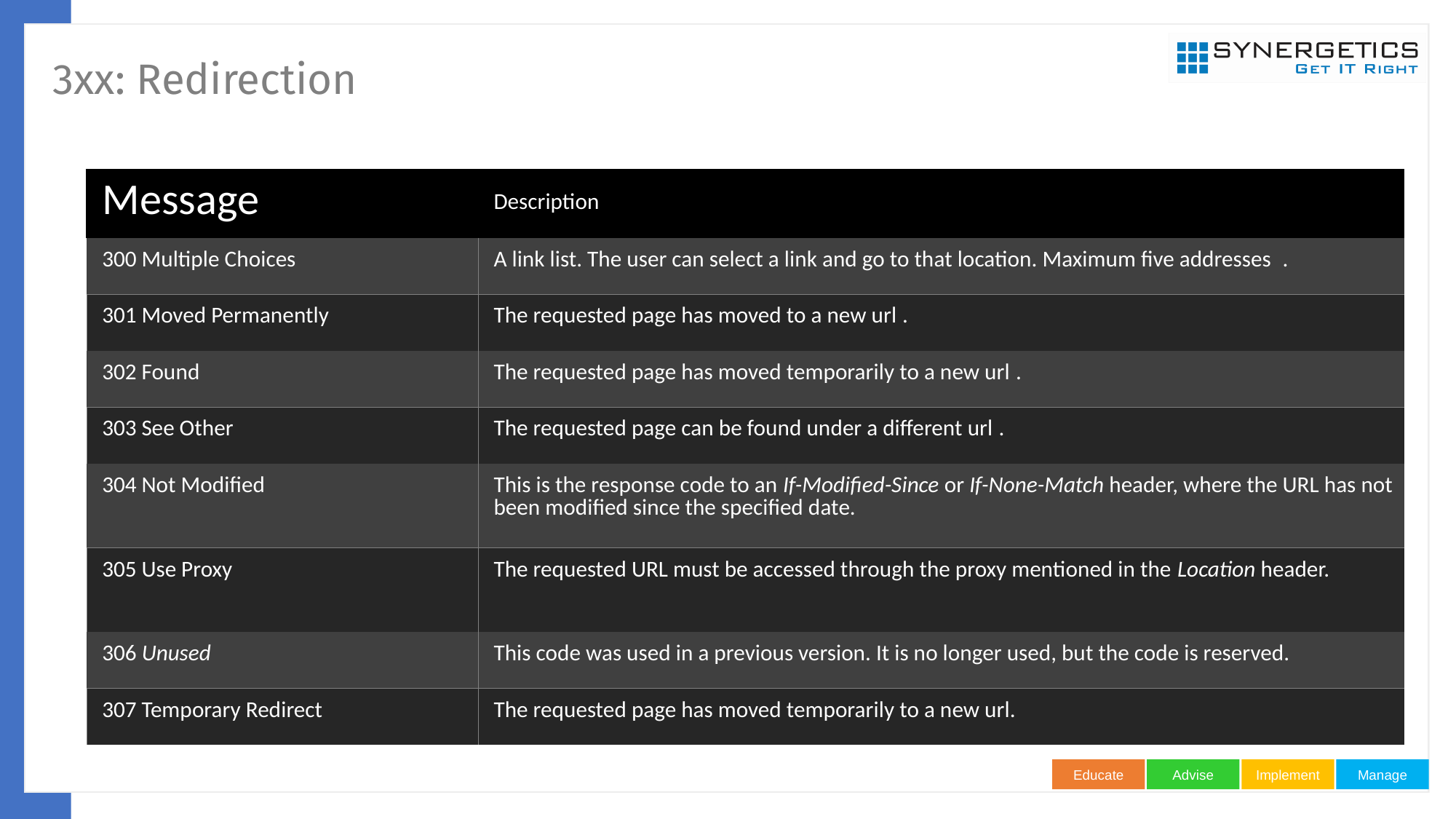

3xx: Redirection
| Message | Description |
| --- | --- |
| 300 Multiple Choices | A link list. The user can select a link and go to that location. Maximum five addresses  . |
| 301 Moved Permanently | The requested page has moved to a new url . |
| 302 Found | The requested page has moved temporarily to a new url . |
| 303 See Other | The requested page can be found under a different url . |
| 304 Not Modified | This is the response code to an If-Modified-Since or If-None-Match header, where the URL has not been modified since the specified date. |
| 305 Use Proxy | The requested URL must be accessed through the proxy mentioned in the Location header. |
| 306 Unused | This code was used in a previous version. It is no longer used, but the code is reserved. |
| 307 Temporary Redirect | The requested page has moved temporarily to a new url. |